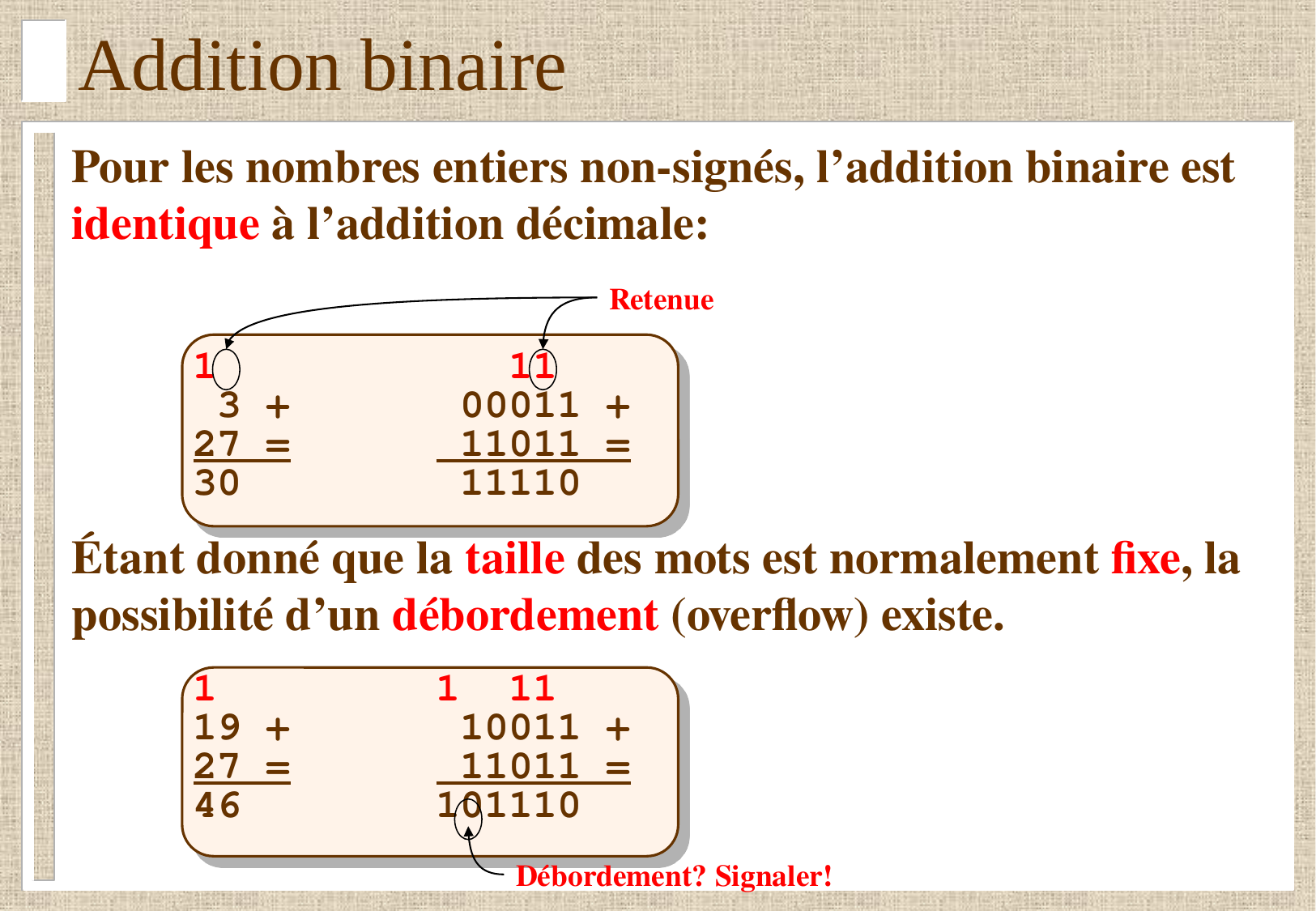

# Addition binaire
Pour les nombres entiers non-signés, l’addition binaire est identique à l’addition décimale:

	1		   11
	 3 +		 00011 +
	27 =		 11011 =
	30		 11110
Étant donné que la taille des mots est normalement fixe, la possibilité d’un débordement (overflow) existe.
	1		1  11
	19 +		 10011 +
	27 =		 11011 =
	46		101110
Retenue

Débordement? Signaler!